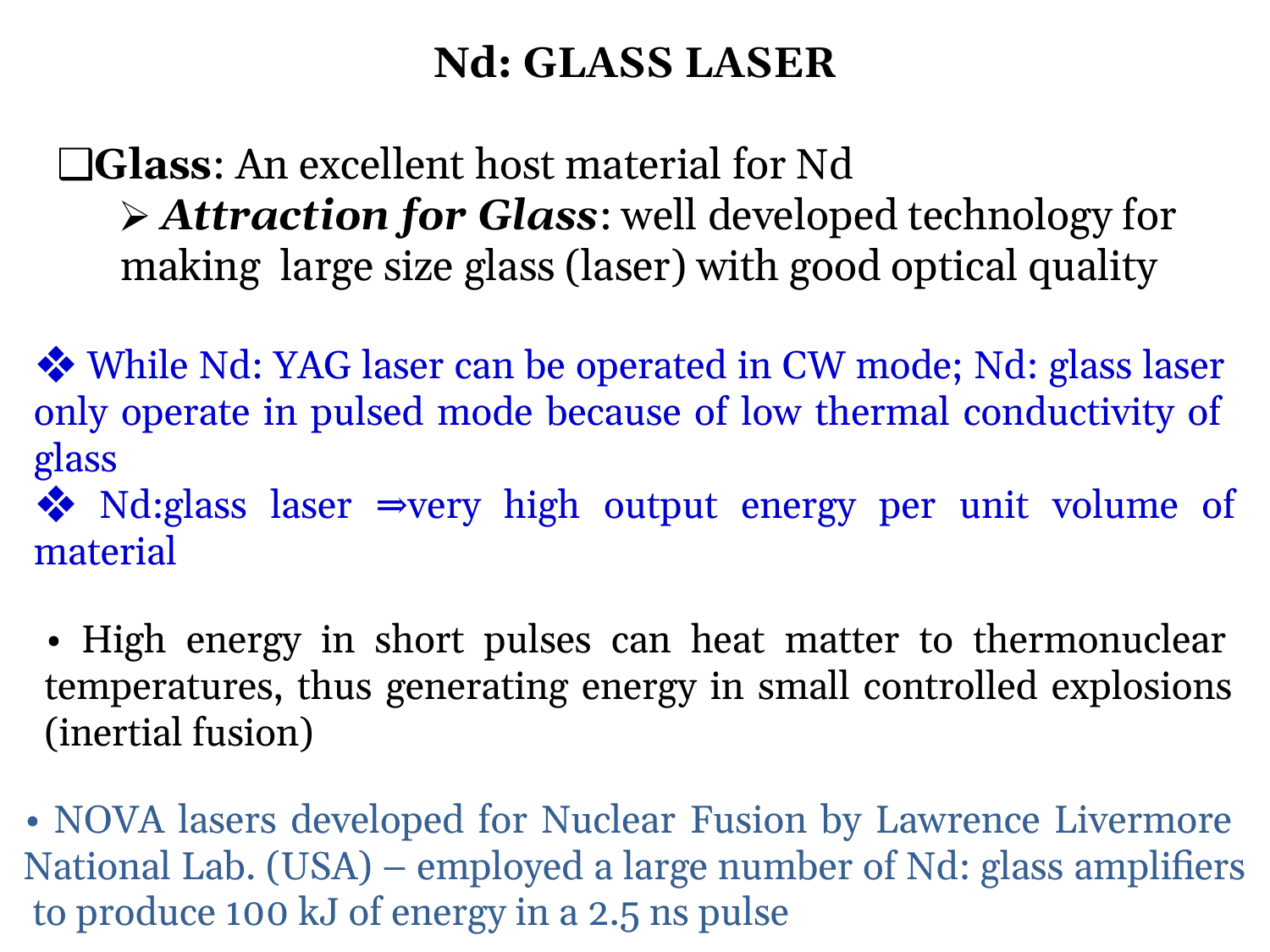

Nd: GLASS LASER

❑Glass: An excellent host material for Nd
 Attraction for Glass: well developed technology for making  large size glass (laser) with good optical quality
❖ While Nd: YAG laser can be operated in CW mode; Nd: glass laser  only operate in pulsed mode because of low thermal conductivity of  glass
❖ Nd:glass laser ⇒very high output energy per unit volume of material
• High energy in short pulses can heat matter to thermonuclear  temperatures, thus generating energy in small controlled explosions  (inertial fusion)
• NOVA lasers developed for Nuclear Fusion by Lawrence Livermore  National Lab. (USA) – employed a large number of Nd: glass amplifiers  to produce 100 kJ of energy in a 2.5 ns pulse